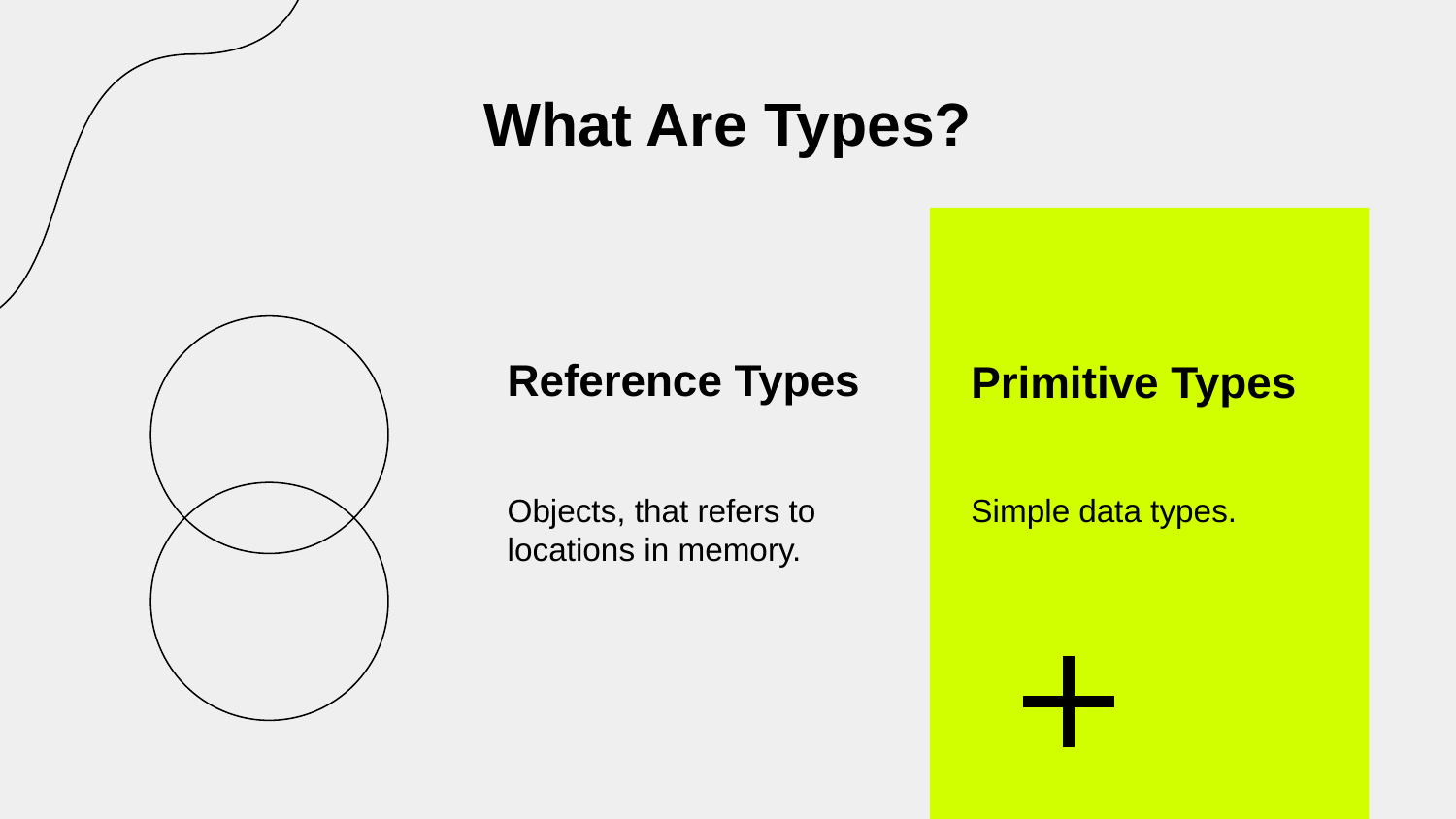

# What Are Types?
Reference Types
Primitive Types
Objects, that refers to locations in memory.
Simple data types.